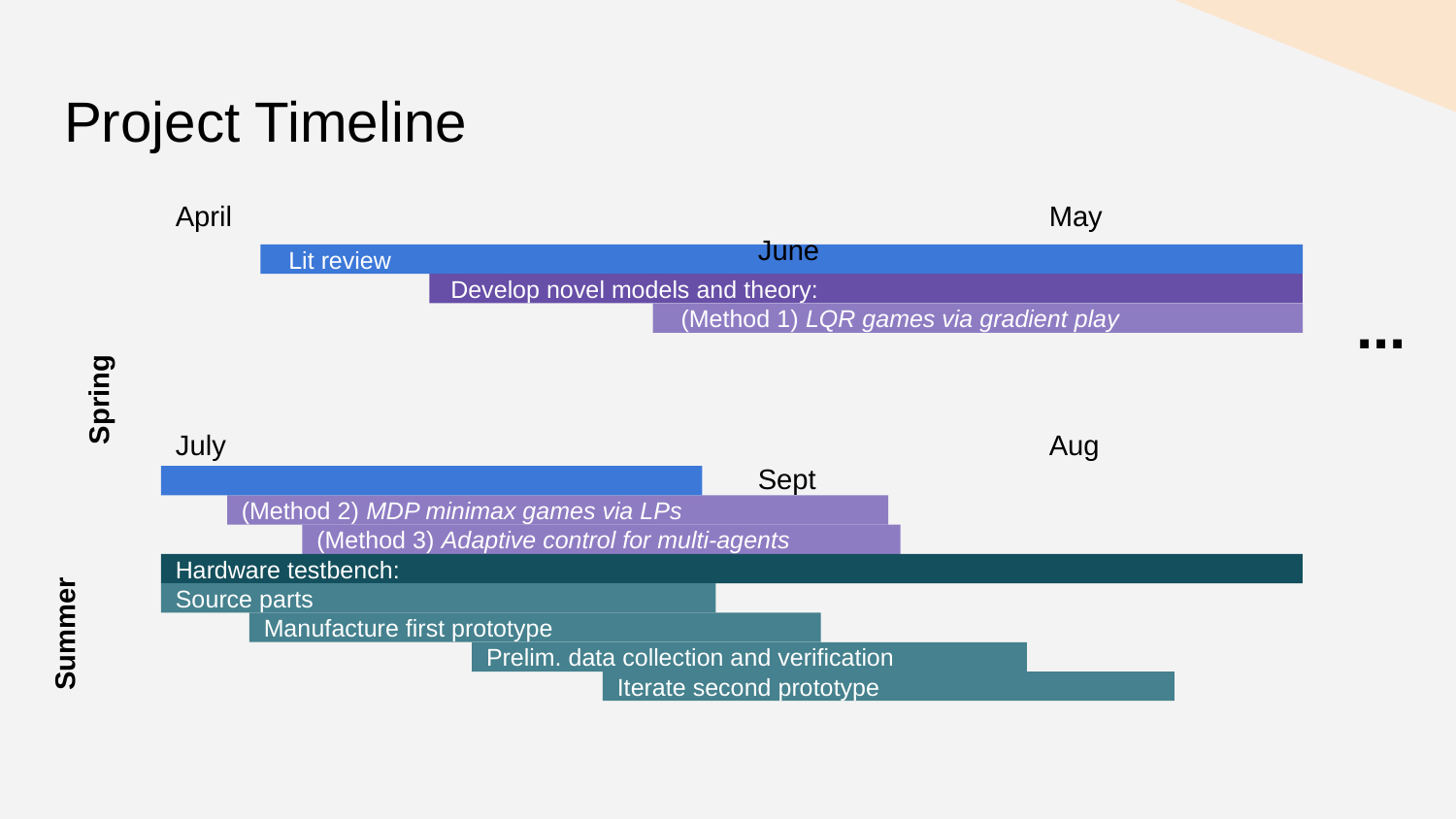

# Project Timeline
April 						May						June
  Lit review
 Develop novel models and theory:
...
  (Method 1) LQR games via gradient play
July 						Aug						Sept
Summer				Spring

(Method 2) MDP minimax games via LPs
(Method 3) Adaptive control for multi-agents
Hardware testbench:
Source parts
Manufacture first prototype
Prelim. data collection and verification
Iterate second prototype